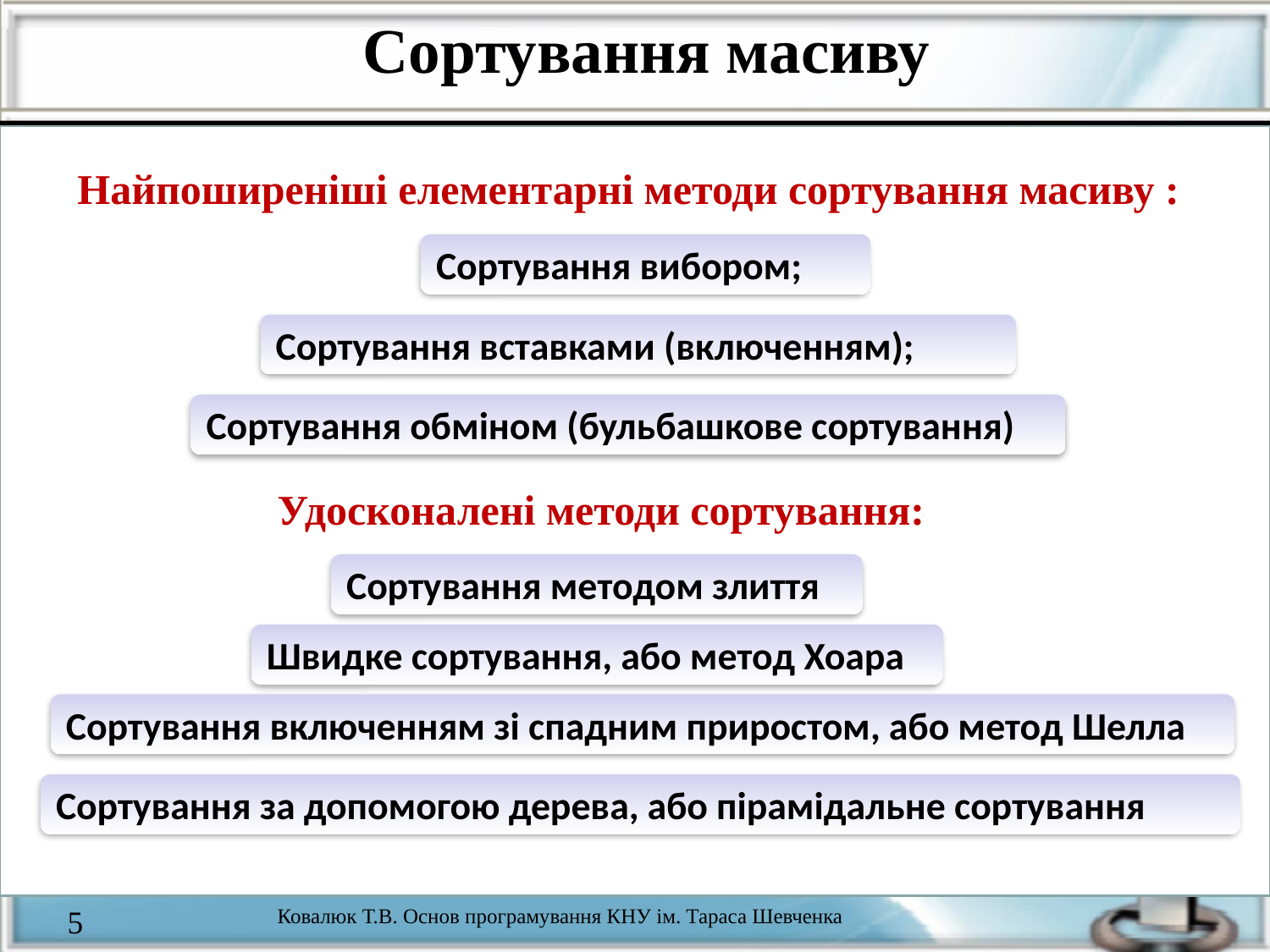

Сортування масиву
Найпоширеніші елементарні методи сортування масиву :
Сортування вибором;
Сортування вставками (включенням);
Сортування обміном (бульбашкове сортування)
Удосконалені методи сортування:
Cортування методом злиття
Швидке сортування, або метод Хоара
Сортування включенням зі спадним приростом, або метод Шелла
Сортування за допомогою дерева, або пірамідальне сортування